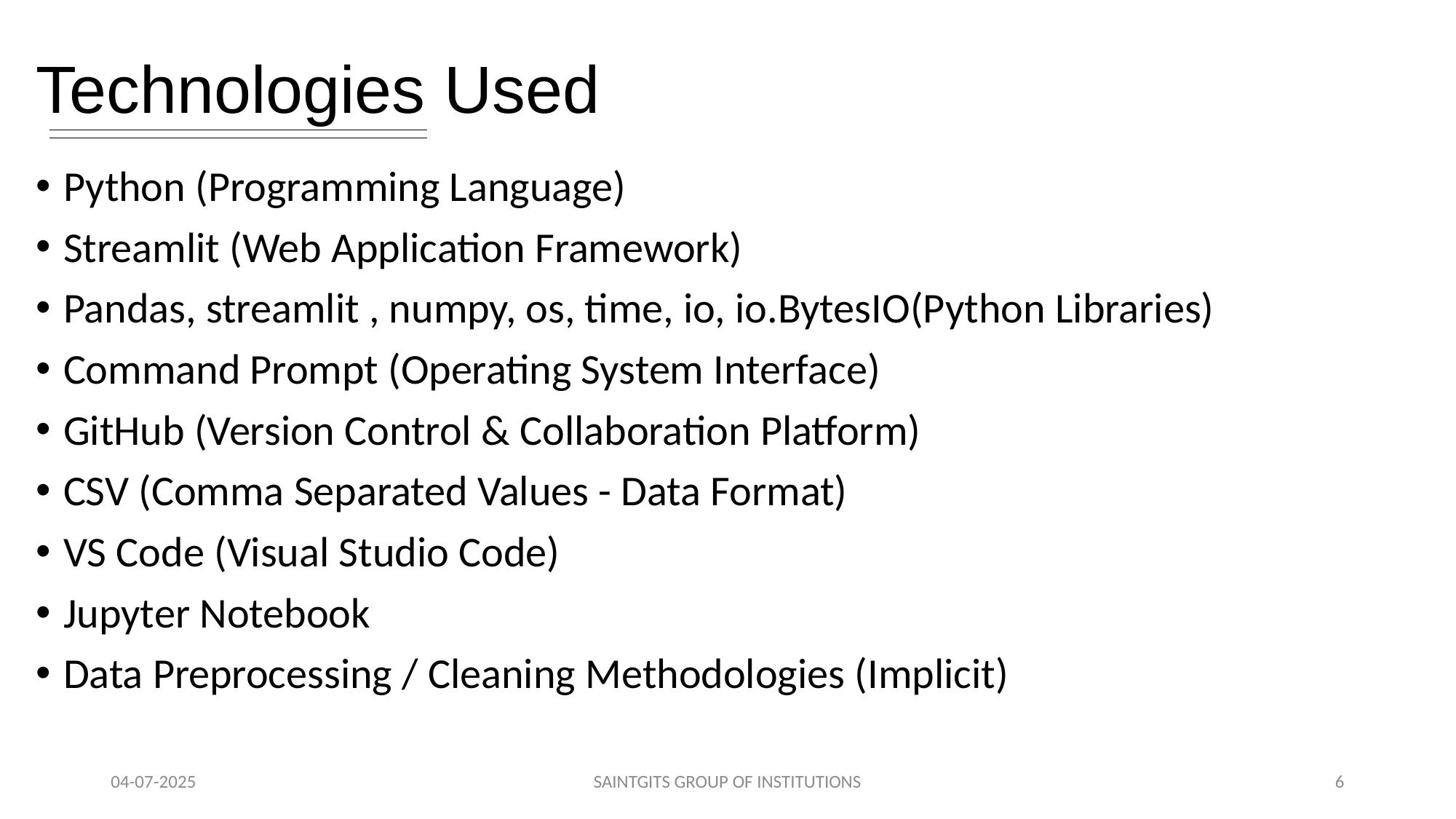

# Technologies Used
Python (Programming Language)
Streamlit (Web Application Framework)
Pandas, streamlit , numpy, os, time, io, io.BytesIO(Python Libraries)
Command Prompt (Operating System Interface)
GitHub (Version Control & Collaboration Platform)
CSV (Comma Separated Values - Data Format)
VS Code (Visual Studio Code)
Jupyter Notebook
Data Preprocessing / Cleaning Methodologies (Implicit)

04-07-2025
SAINTGITS GROUP OF INSTITUTIONS
6